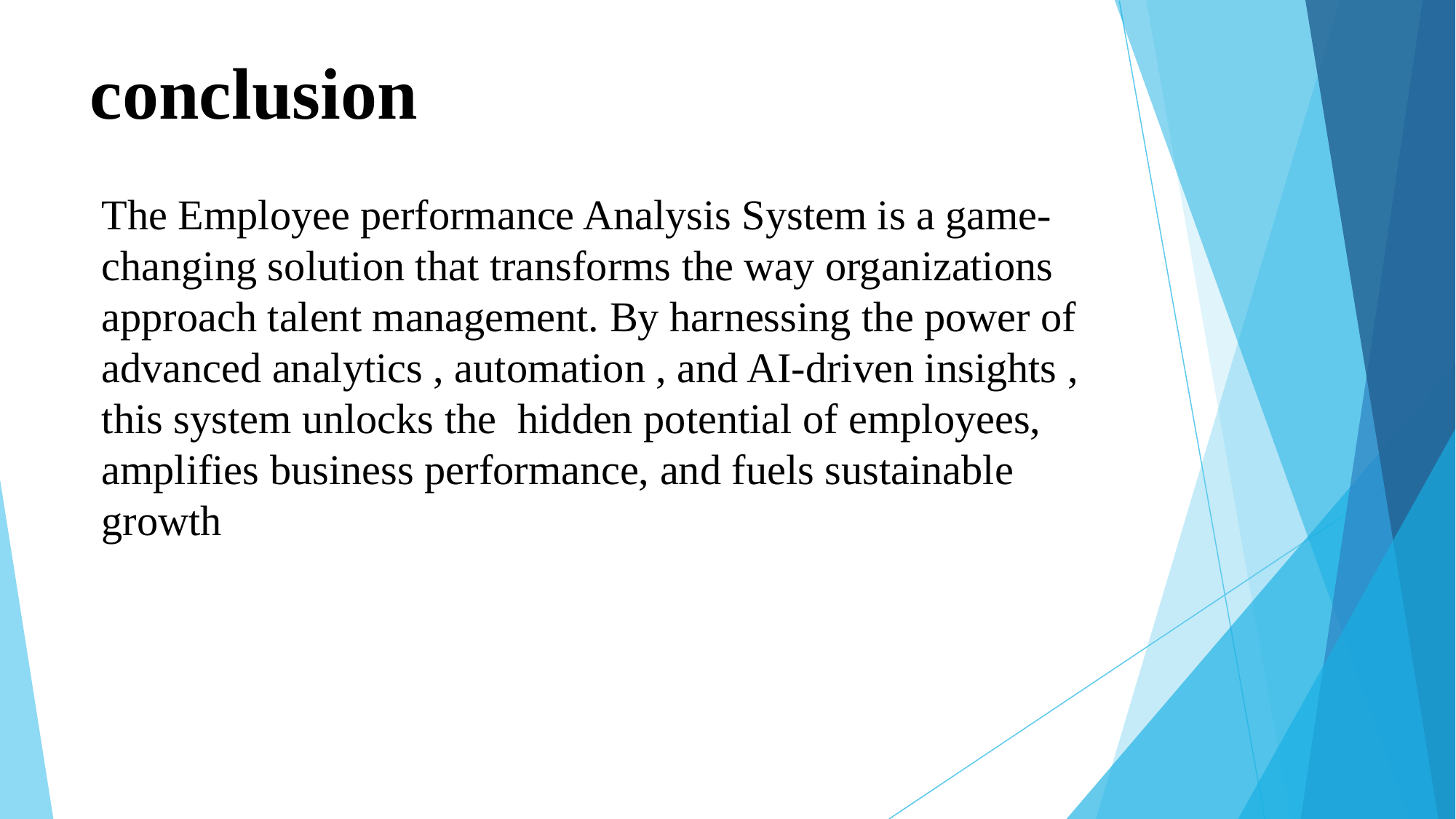

# conclusion
The Employee performance Analysis System is a game-changing solution that transforms the way organizations approach talent management. By harnessing the power of advanced analytics , automation , and AI-driven insights , this system unlocks the  hidden potential of employees, amplifies business performance, and fuels sustainable growth